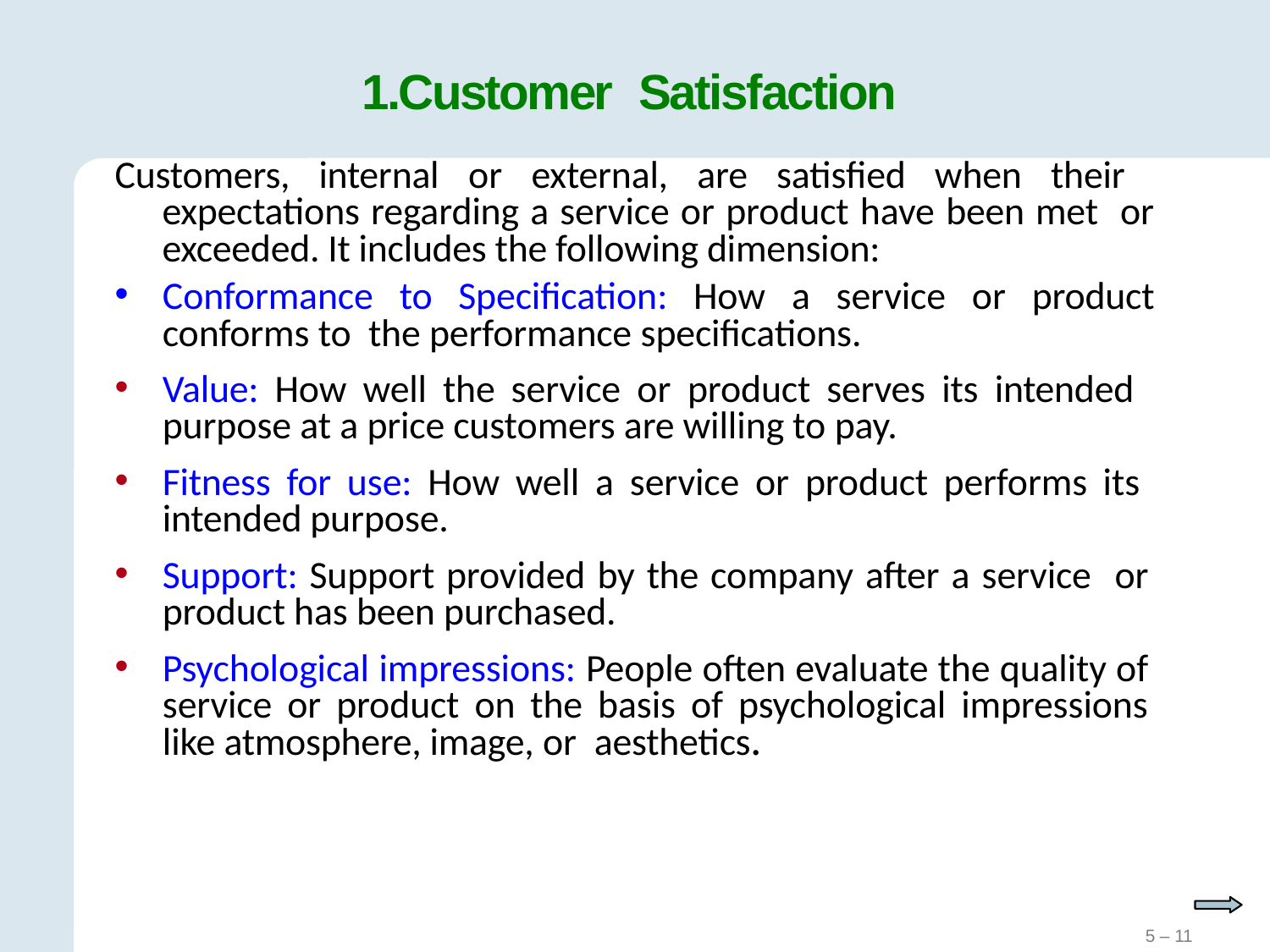

# 1.Customer  Satisfaction
Customers, internal or external, are satisfied when their  expectations regarding a service or product have been met  or exceeded. It includes the following dimension:
Conformance to Specification: How a service or product conforms to  the performance specifications.
Value: How well the service or product serves its intended  purpose at a price customers are willing to pay.
Fitness for use: How well a service or product performs its  intended purpose.
Support: Support provided by the company after a service  or product has been purchased.
Psychological impressions: People often evaluate the quality of service or product on the basis of psychological impressions like atmosphere, image, or  aesthetics.

5 – 11